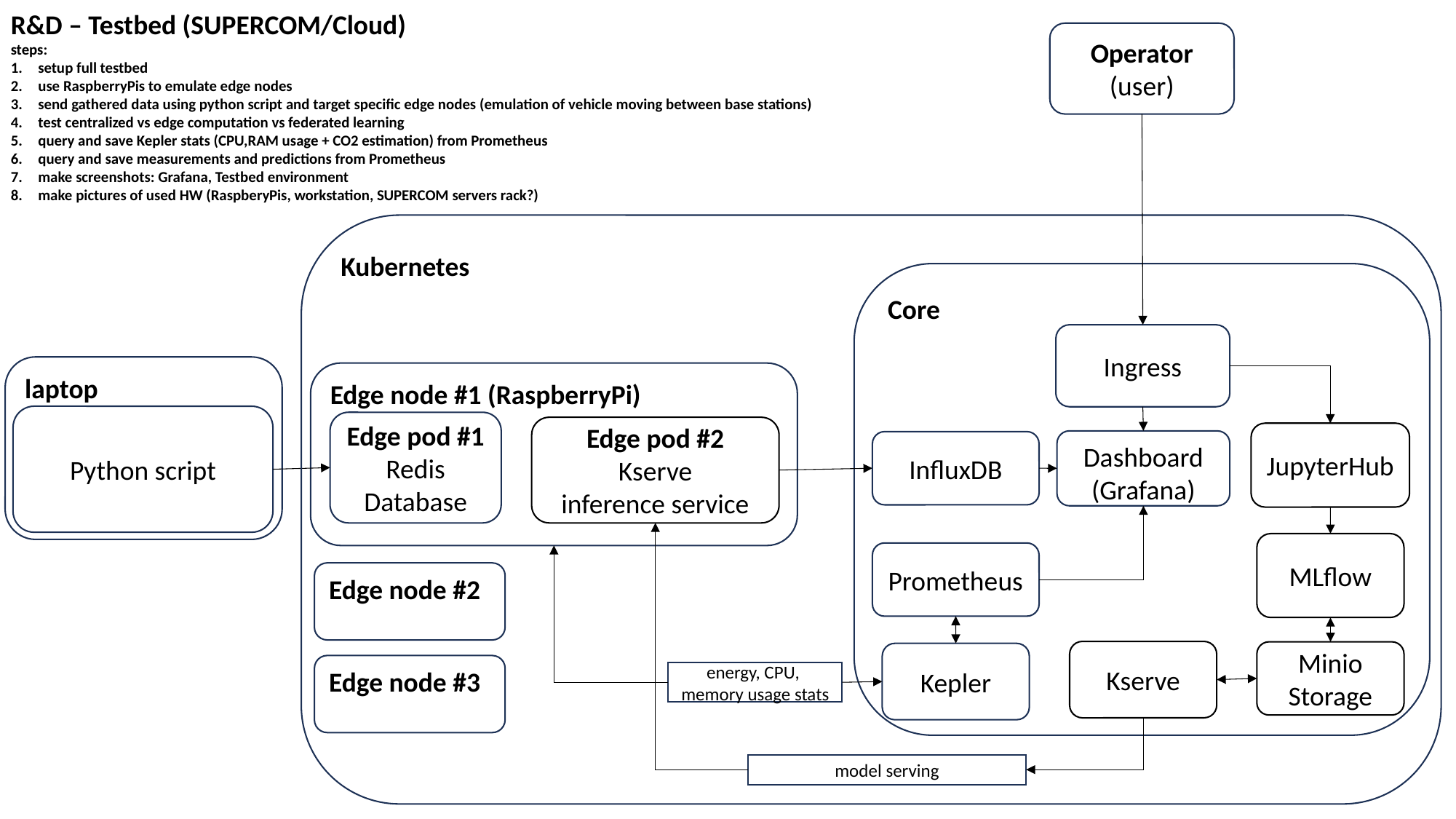

R&D – Testbed (SUPERCOM/Cloud)
steps:
setup full testbed
use RaspberryPis to emulate edge nodes
send gathered data using python script and target specific edge nodes (emulation of vehicle moving between base stations)
test centralized vs edge computation vs federated learning
query and save Kepler stats (CPU,RAM usage + CO2 estimation) from Prometheus
query and save measurements and predictions from Prometheus
make screenshots: Grafana, Testbed environment
make pictures of used HW (RaspberyPis, workstation, SUPERCOM servers rack?)

Operator
(user)
Kubernetes
Core
Ingress
laptop
Edge node #1 (RaspberryPi)

Python script
Edge pod #1
Redis Database
Edge pod #2
Kserve
inference service
JupyterHub
Dashboard (Grafana)
InfluxDB
MLflow
Prometheus
Edge node #2
Kserve
Minio Storage
Kepler
Edge node #3
energy, CPU,
memory usage stats
model serving